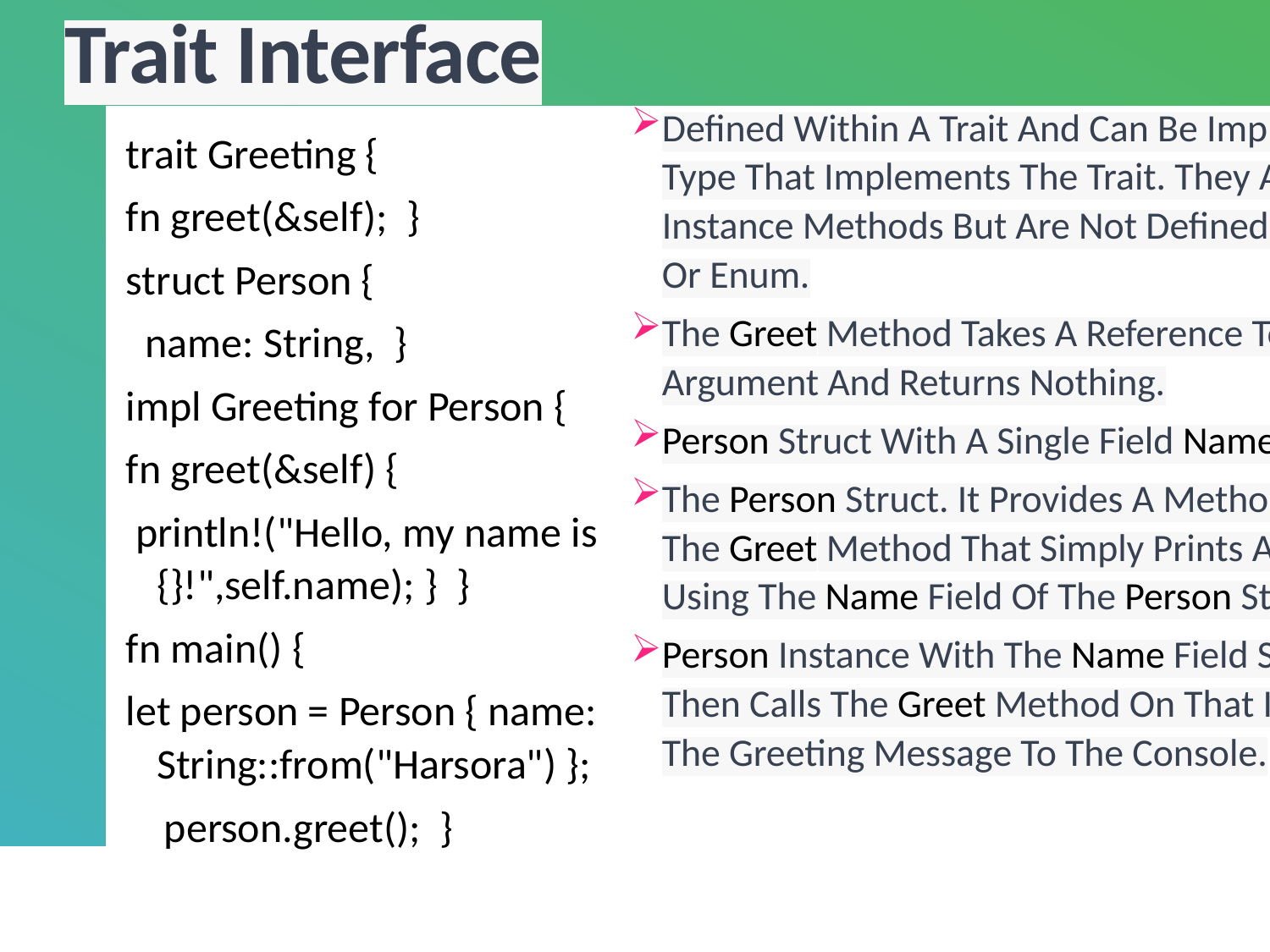

# Trait Interface
Defined Within A Trait And Can Be Implemented By Any Type That Implements The Trait. They Are Similar To Instance Methods But Are Not Defined On A Specific Struct Or Enum.
The Greet Method Takes A Reference To Self As An Argument And Returns Nothing.
Person Struct With A Single Field Name Of Type String
The Person Struct. It Provides A Method Implementation For The Greet Method That Simply Prints A Greeting Message Using The Name Field Of The Person Struct.
Person Instance With The Name Field Set To "Alice", And Then Calls The Greet Method On That Instance, Which Prints The Greeting Message To The Console.

trait Greeting {
fn greet(&self);  }
struct Person {
  name: String,  }
impl Greeting for Person {
fn greet(&self) {
 println!("Hello, my name is {}!",self.name); }  }
fn main() {
let person = Person { name: String::from("Harsora") };
    person.greet();  }